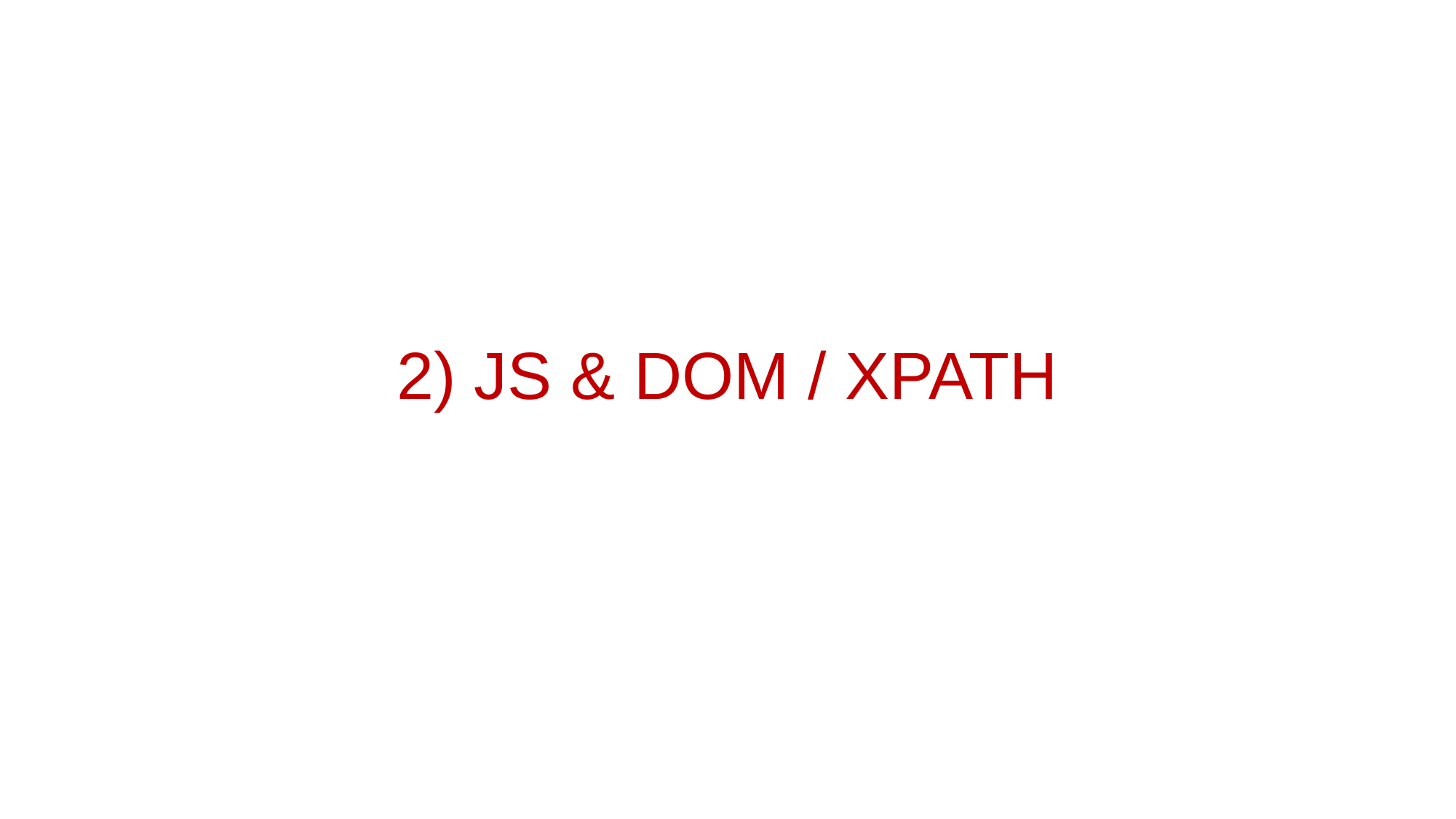

# 2) JS & DOM / XPATH